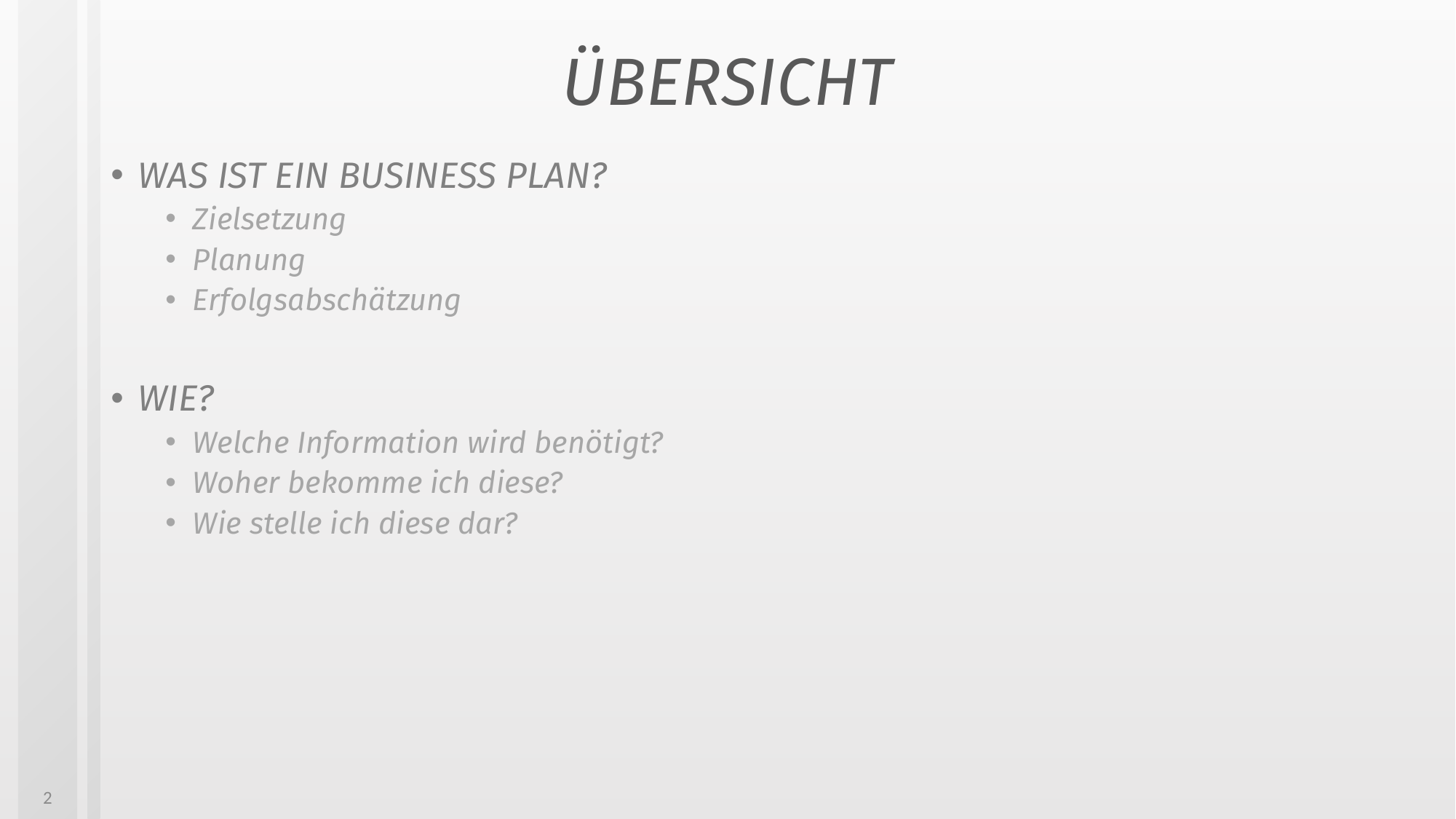

# ÜBERSICHT
WAS IST EIN BUSINESS PLAN?
Zielsetzung
Planung
Erfolgsabschätzung

WIE?
Welche Information wird benötigt?
Woher bekomme ich diese?
Wie stelle ich diese dar?
2